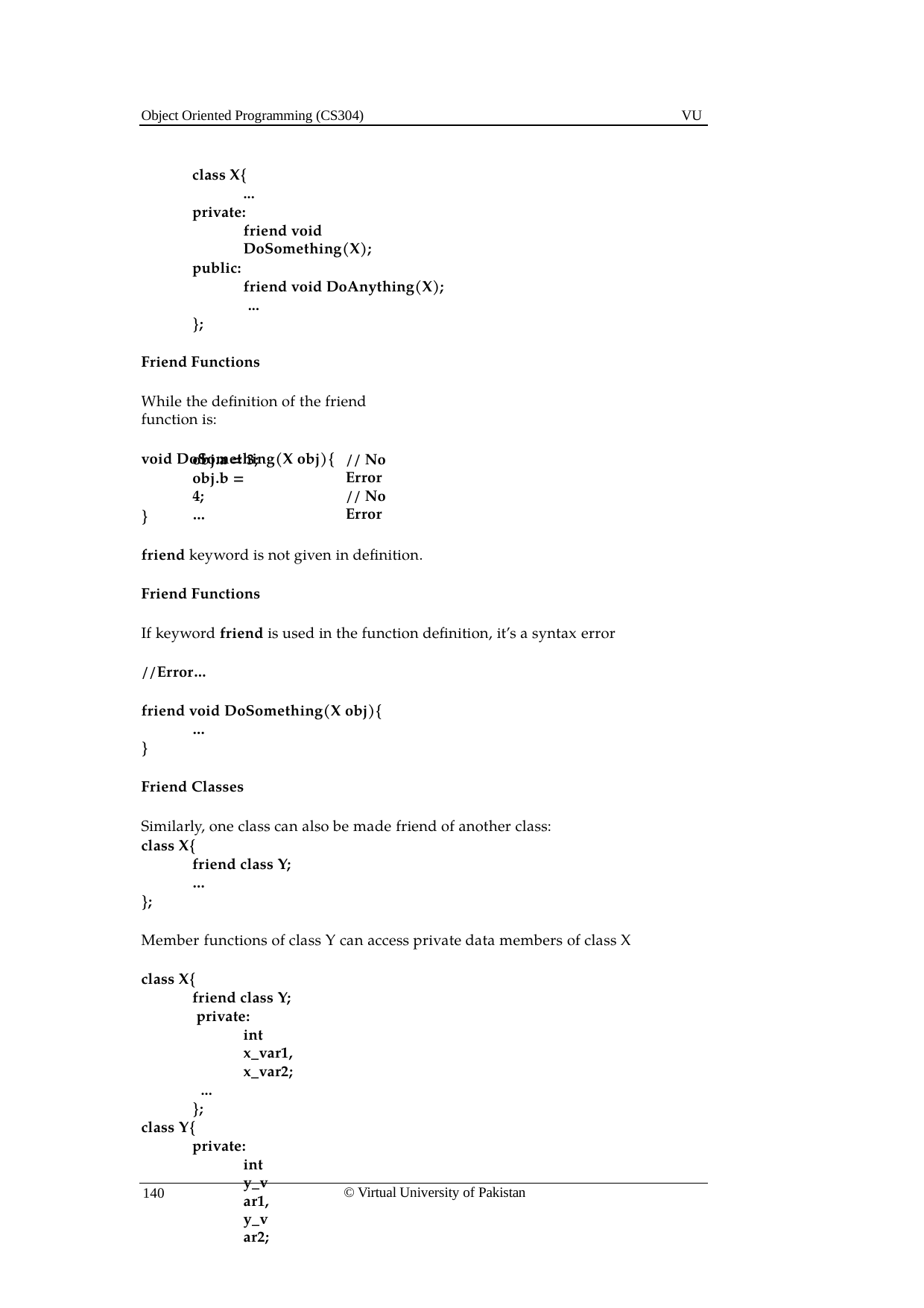

Object Oriented Programming (CS304)
VU

class X{
...
private:
friend void DoSomething(X);
public:
friend void DoAnything(X);
...
};

Friend Functions

While the definition of the friend function is:

void DoSomething(X obj){
// No Error
// No Error
obj.a = 3;
obj.b = 4;
…
}

friend keyword is not given in definition.

Friend Functions

If keyword friend is used in the function definition, it’s a syntax error

//Error…

friend void DoSomething(X obj){
…
}

Friend Classes

Similarly, one class can also be made friend of another class:
class X{
friend class Y;
…
};

Member functions of class Y can access private data members of class X

class X{
friend class Y;  private:
int x_var1, x_var2;
...
};
class Y{
private:
int y_var1, y_var2;
© Virtual University of Pakistan

140